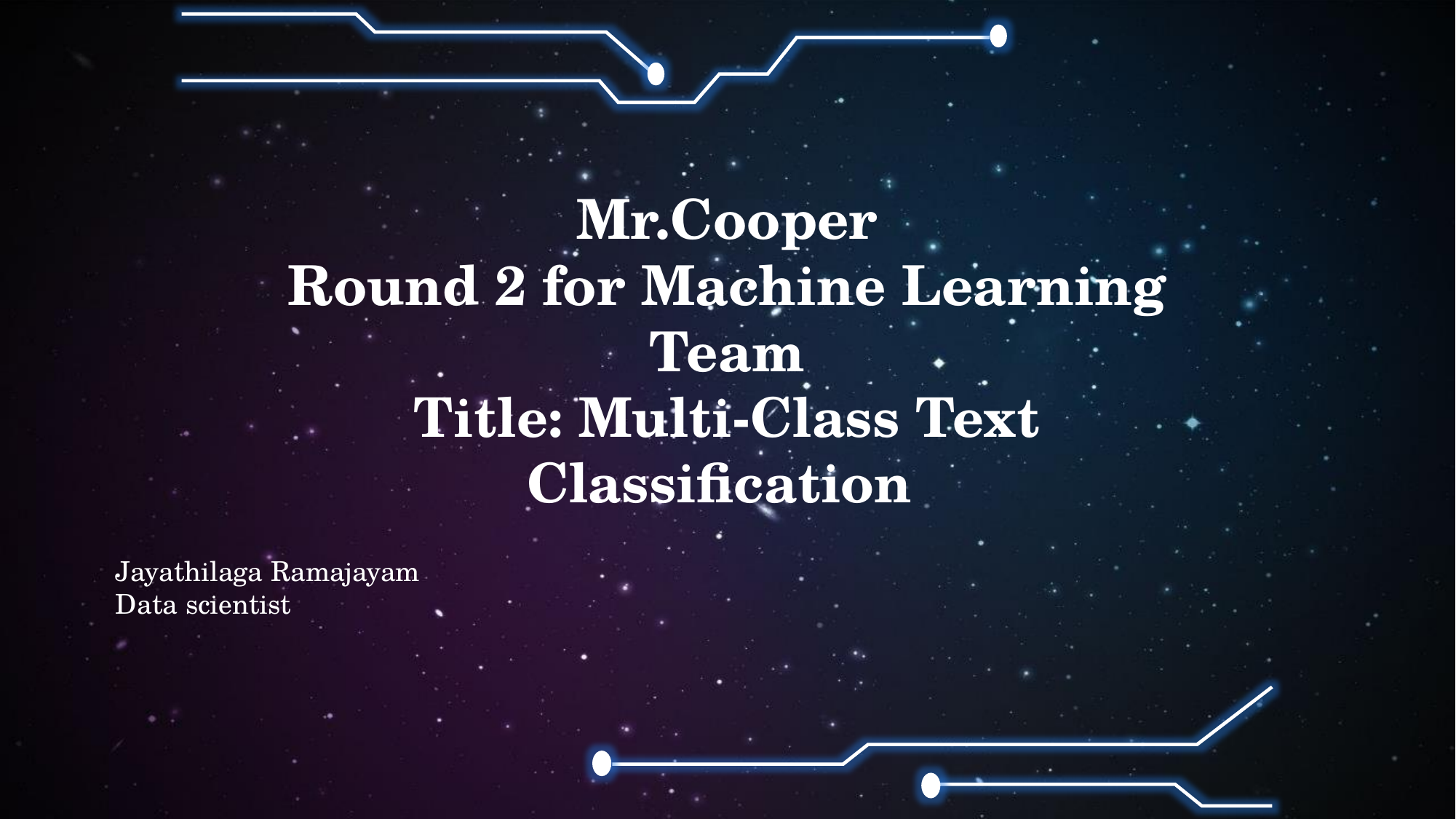

Mr.Cooper
Round 2 for Machine Learning Team
Title: Multi-Class Text Classification

Jayathilaga Ramajayam
Data scientist